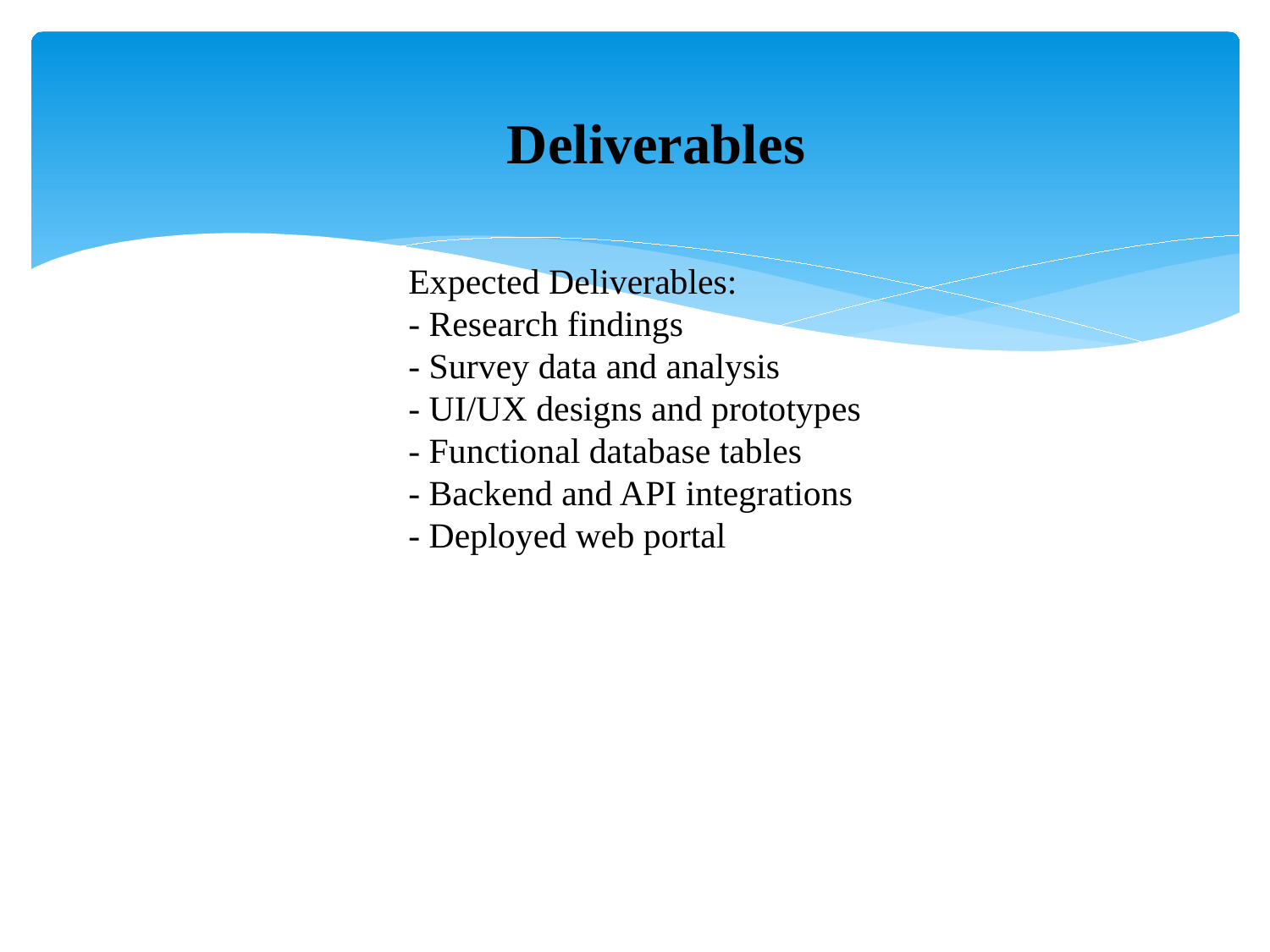

Deliverables

Expected Deliverables:
- Research findings
- Survey data and analysis
- UI/UX designs and prototypes
- Functional database tables
- Backend and API integrations
- Deployed web portal